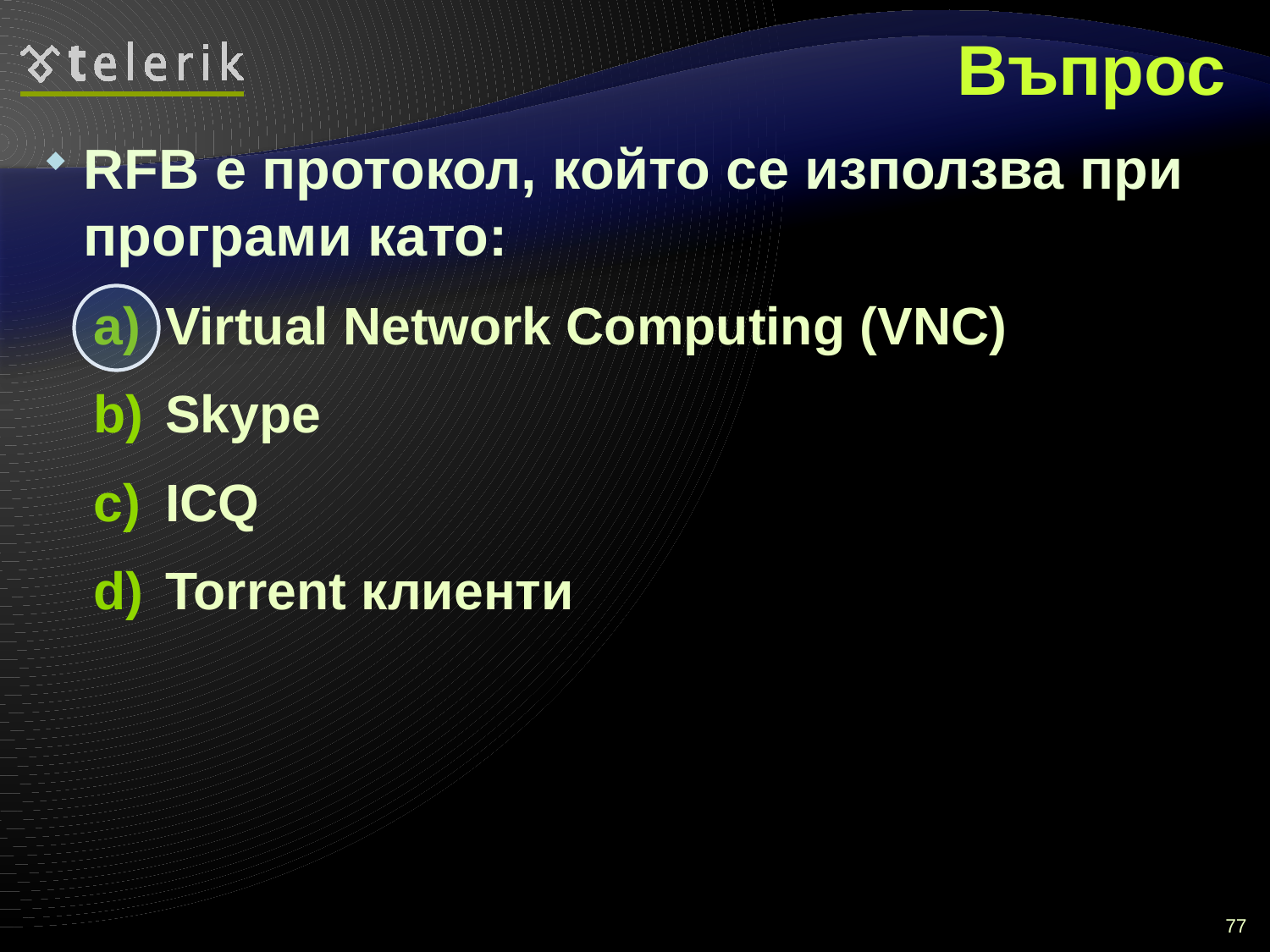

# Въпрос
RFB е протокол, който се използва при програми като:
Virtual Network Computing (VNC)
Skype
ICQ
Torrent клиенти

77